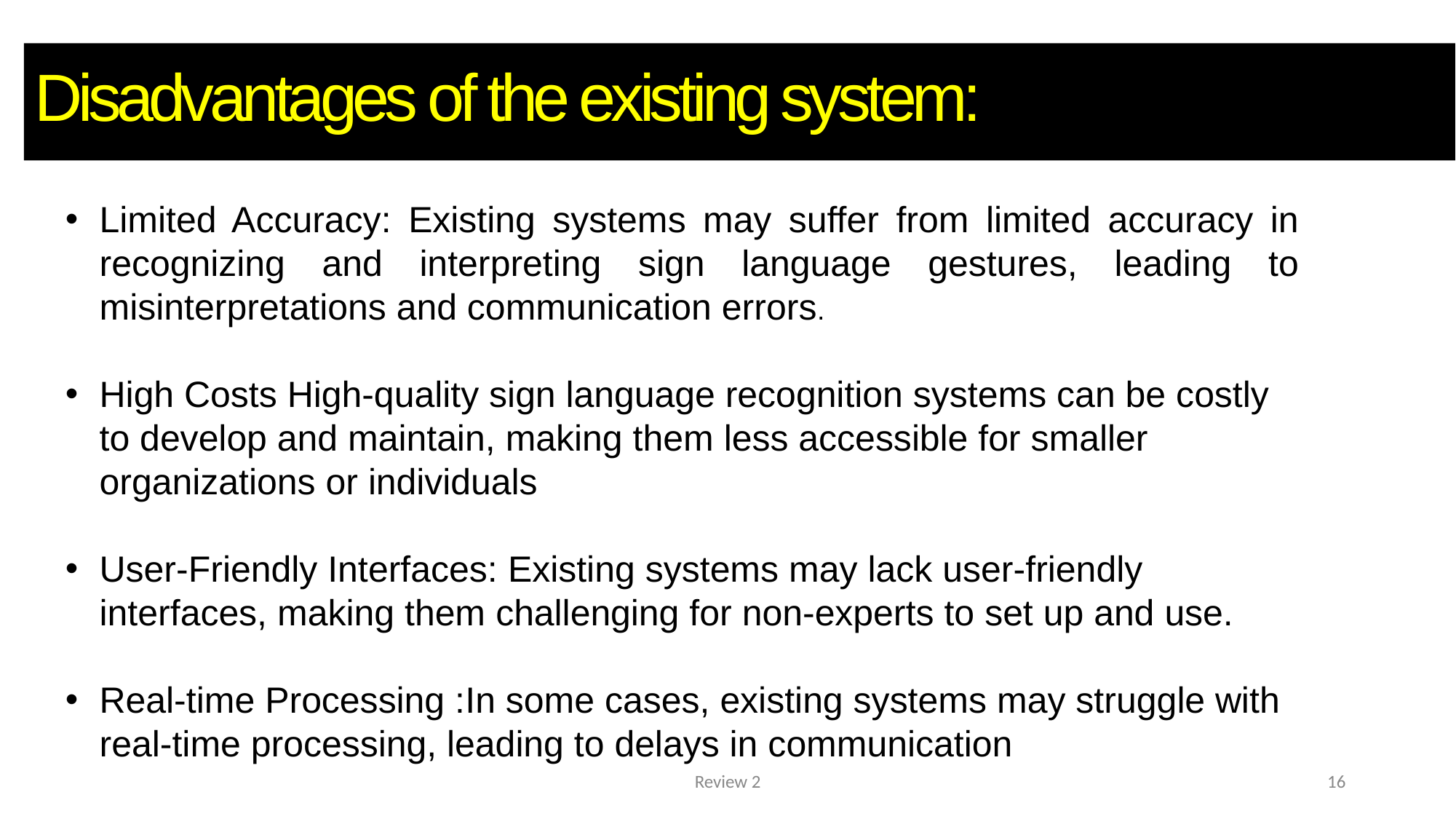

# Disadvantages of the existing system:
Limited Accuracy: Existing systems may suffer from limited accuracy in recognizing and interpreting sign language gestures, leading to misinterpretations and communication errors.

High Costs High-quality sign language recognition systems can be costly to develop and maintain, making them less accessible for smaller organizations or individuals

User-Friendly Interfaces: Existing systems may lack user-friendly interfaces, making them challenging for non-experts to set up and use.

Real-time Processing :In some cases, existing systems may struggle with real-time processing, leading to delays in communication

Review 2
16